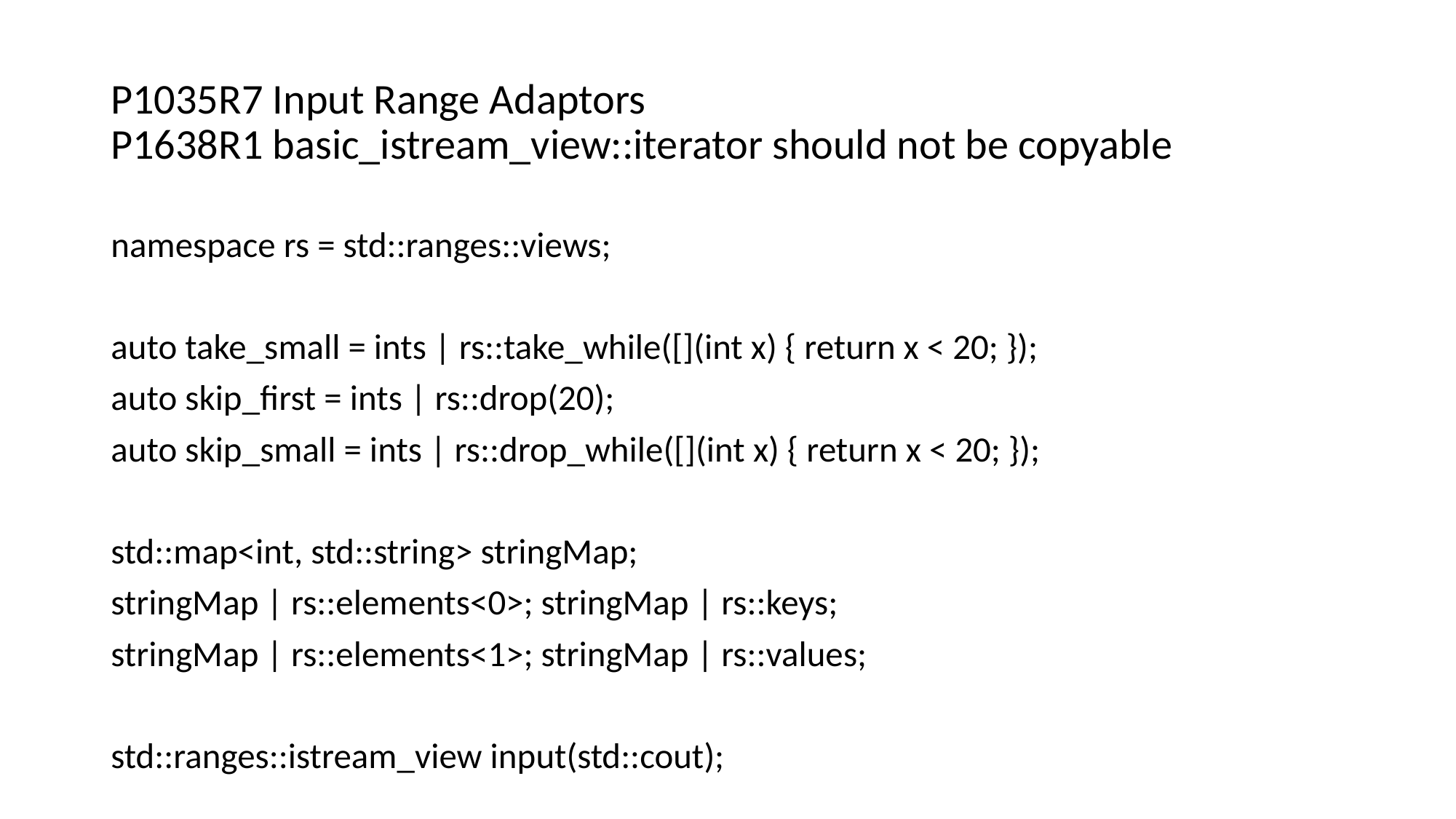

# P1035R7 Input Range Adaptors P1638R1 basic_istream_view::iterator should not be copyable
namespace rs = std::ranges::views;

auto take_small = ints | rs::take_while([](int x) { return x < 20; });
auto skip_first = ints | rs::drop(20);
auto skip_small = ints | rs::drop_while([](int x) { return x < 20; });

std::map<int, std::string> stringMap;
stringMap | rs::elements<0>; stringMap | rs::keys;
stringMap | rs::elements<1>; stringMap | rs::values;

std::ranges::istream_view input(std::cout);